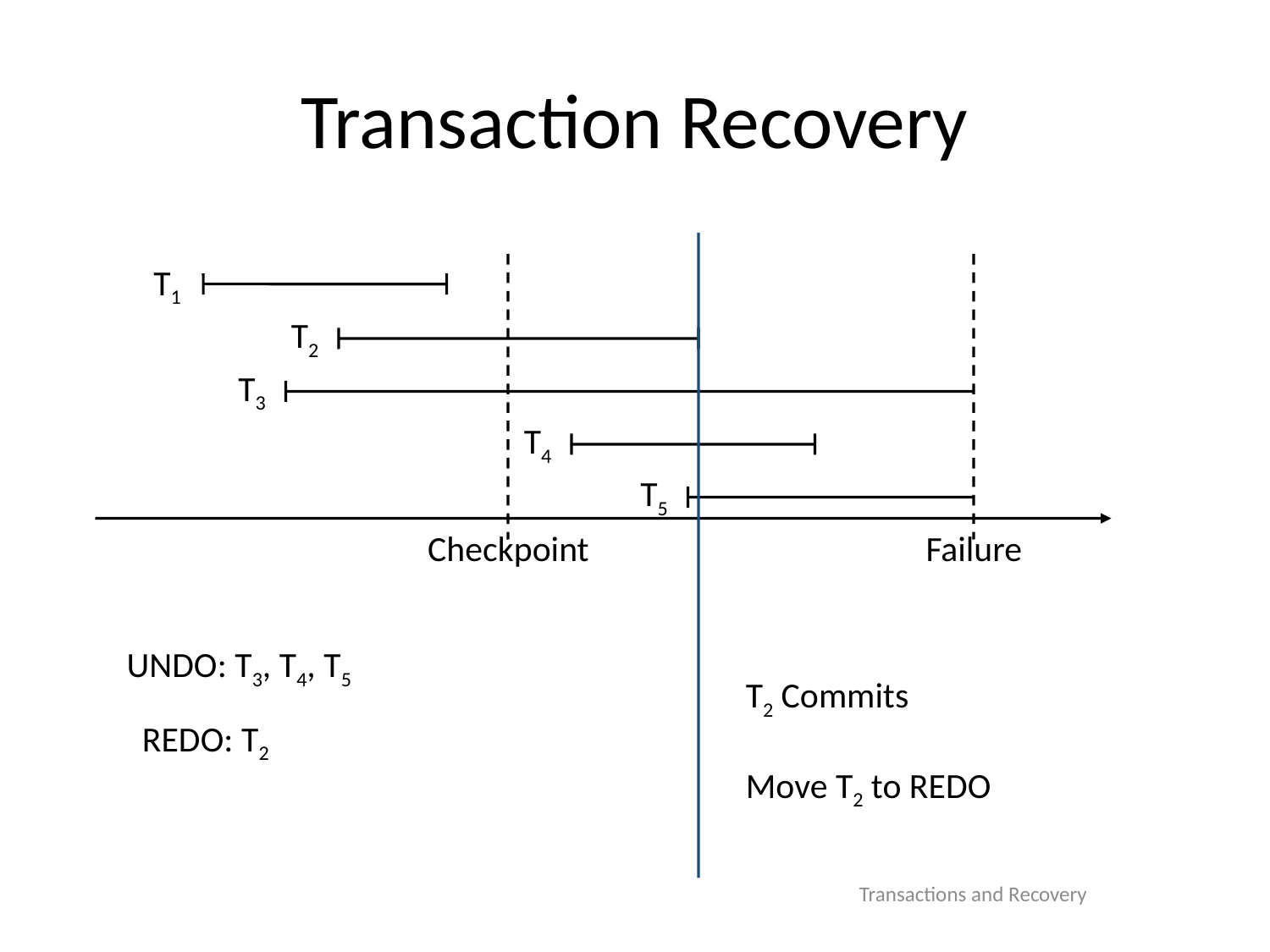

# Transaction Recovery

T1

T2

T3

T4

T5

Checkpoint
Failure
UNDO: T3, T4, T5
T2 Commits

Move T2 to REDO
REDO: T2
Transactions and Recovery